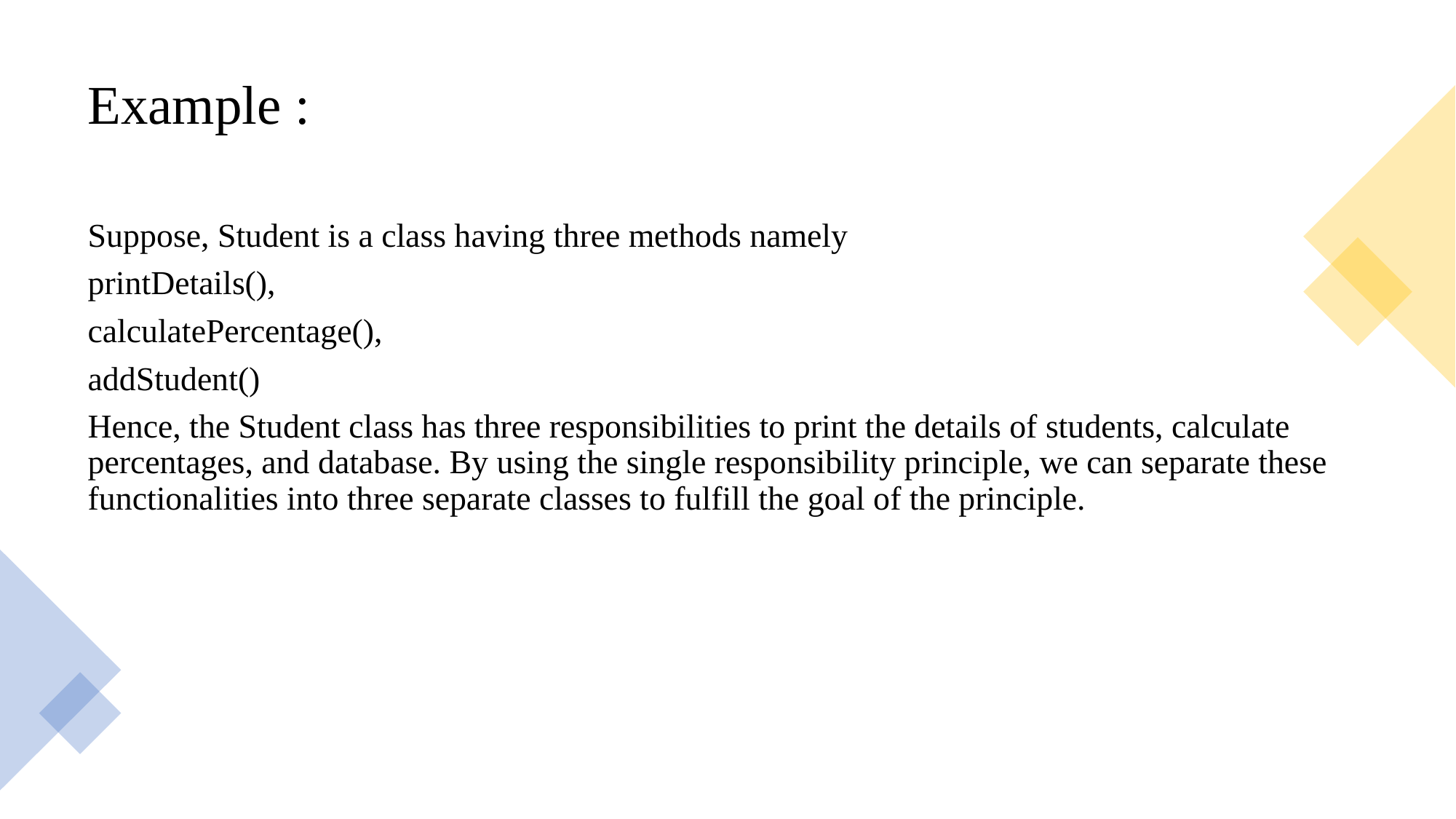

# Example :

Suppose, Student is a class having three methods namely
printDetails(),
calculatePercentage(),
addStudent()
Hence, the Student class has three responsibilities to print the details of students, calculate percentages, and database. By using the single responsibility principle, we can separate these functionalities into three separate classes to fulfill the goal of the principle.